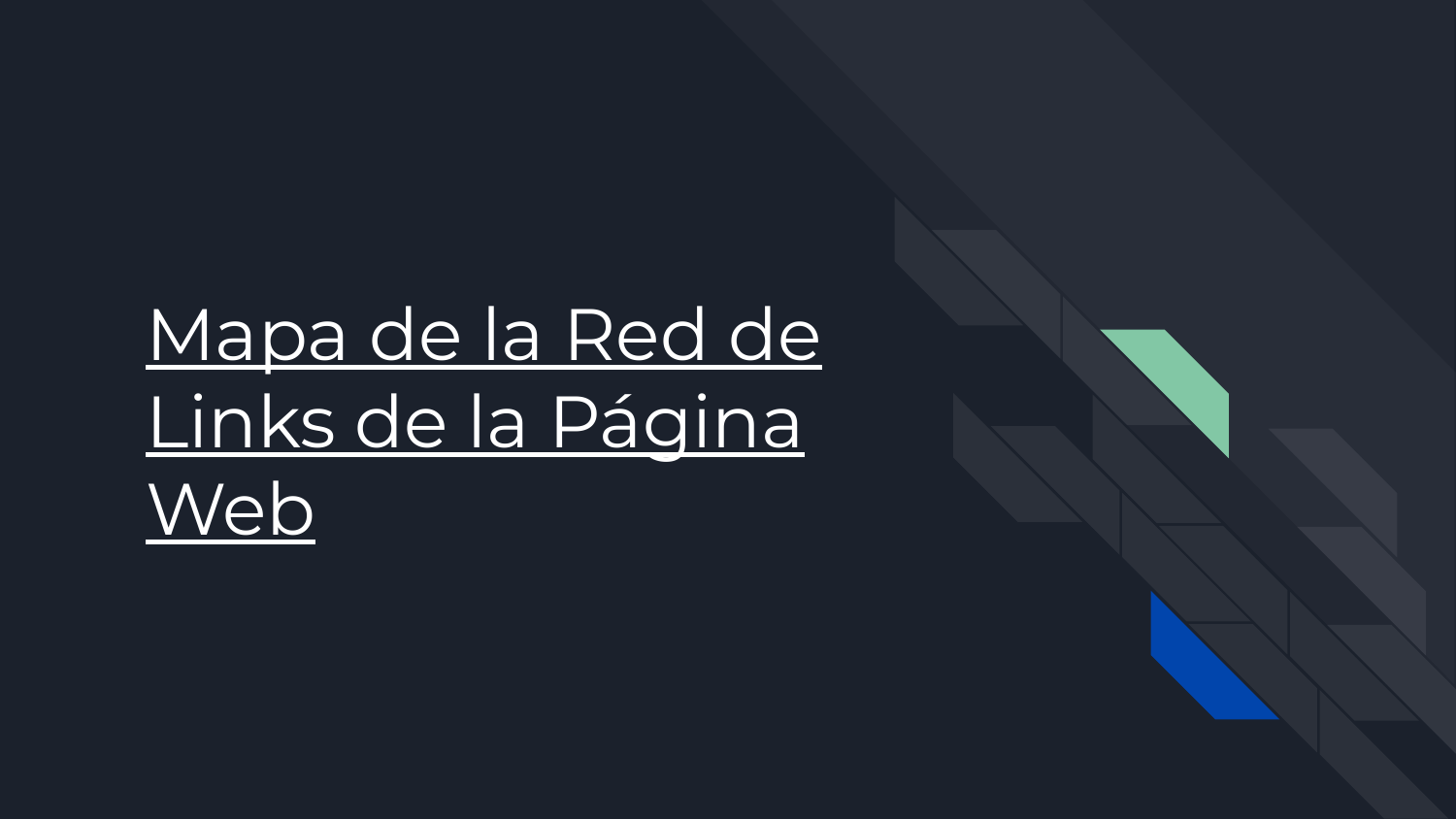

# Mapa de la Red de Links de la Página Web